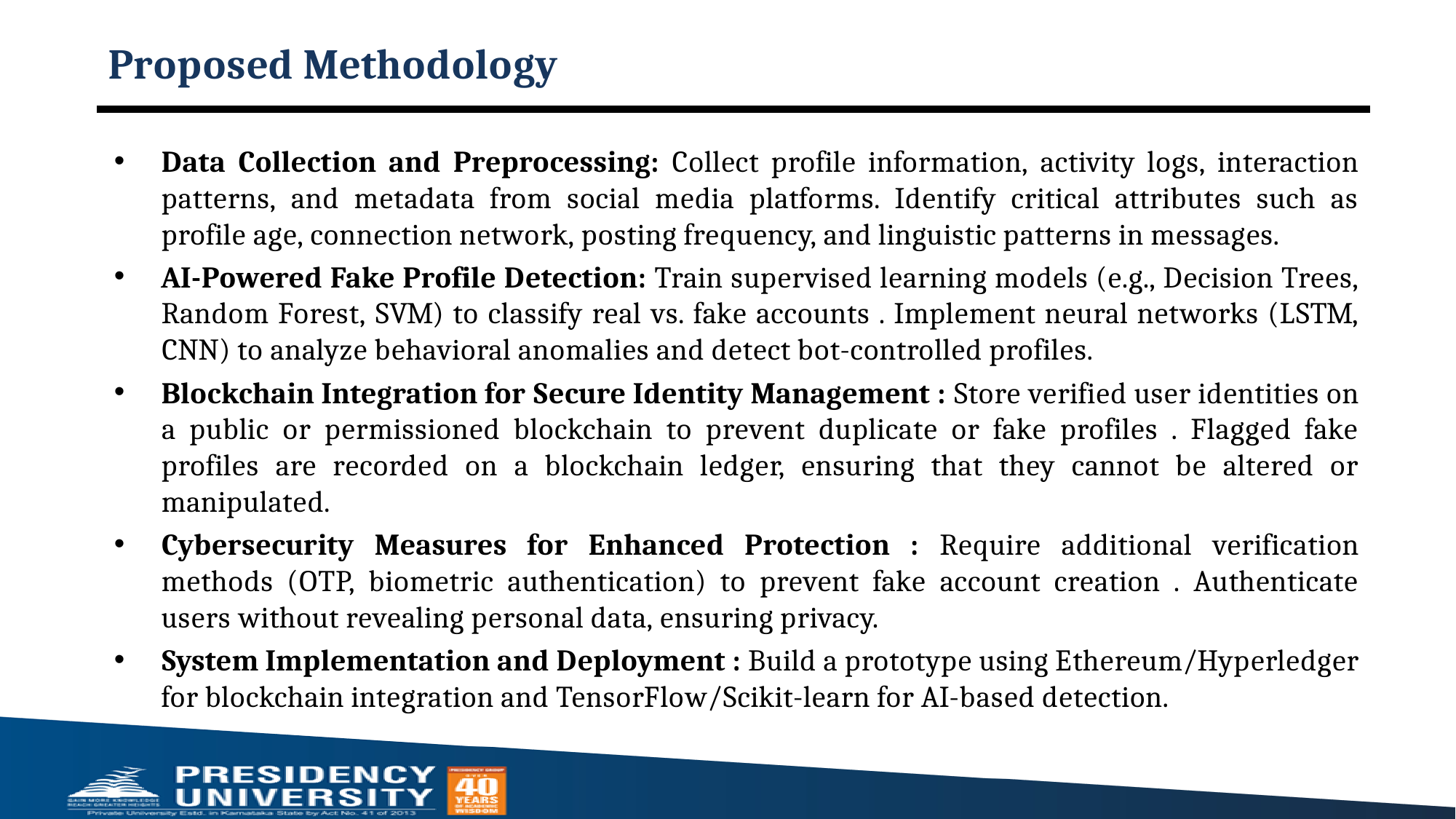

# Proposed Methodology
Data Collection and Preprocessing: Collect profile information, activity logs, interaction patterns, and metadata from social media platforms. Identify critical attributes such as profile age, connection network, posting frequency, and linguistic patterns in messages.
AI-Powered Fake Profile Detection: Train supervised learning models (e.g., Decision Trees, Random Forest, SVM) to classify real vs. fake accounts . Implement neural networks (LSTM, CNN) to analyze behavioral anomalies and detect bot-controlled profiles.
Blockchain Integration for Secure Identity Management : Store verified user identities on a public or permissioned blockchain to prevent duplicate or fake profiles . Flagged fake profiles are recorded on a blockchain ledger, ensuring that they cannot be altered or manipulated.
Cybersecurity Measures for Enhanced Protection : Require additional verification methods (OTP, biometric authentication) to prevent fake account creation . Authenticate users without revealing personal data, ensuring privacy.
System Implementation and Deployment : Build a prototype using Ethereum/Hyperledger for blockchain integration and TensorFlow/Scikit-learn for AI-based detection.